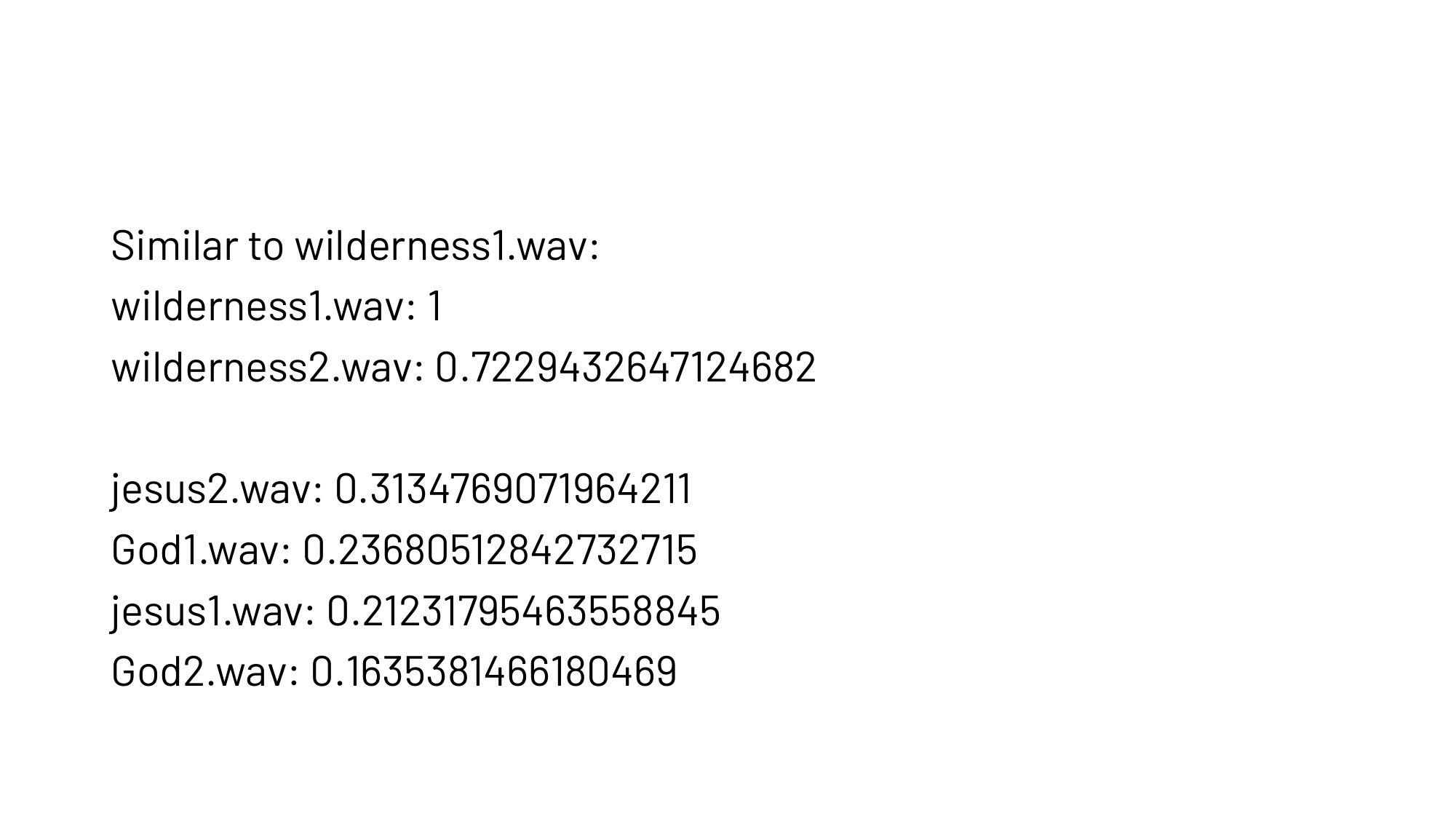

#
Similar to wilderness1.wav:
wilderness1.wav: 1
wilderness2.wav: 0.7229432647124682

jesus2.wav: 0.3134769071964211
God1.wav: 0.23680512842732715
jesus1.wav: 0.21231795463558845
God2.wav: 0.1635381466180469